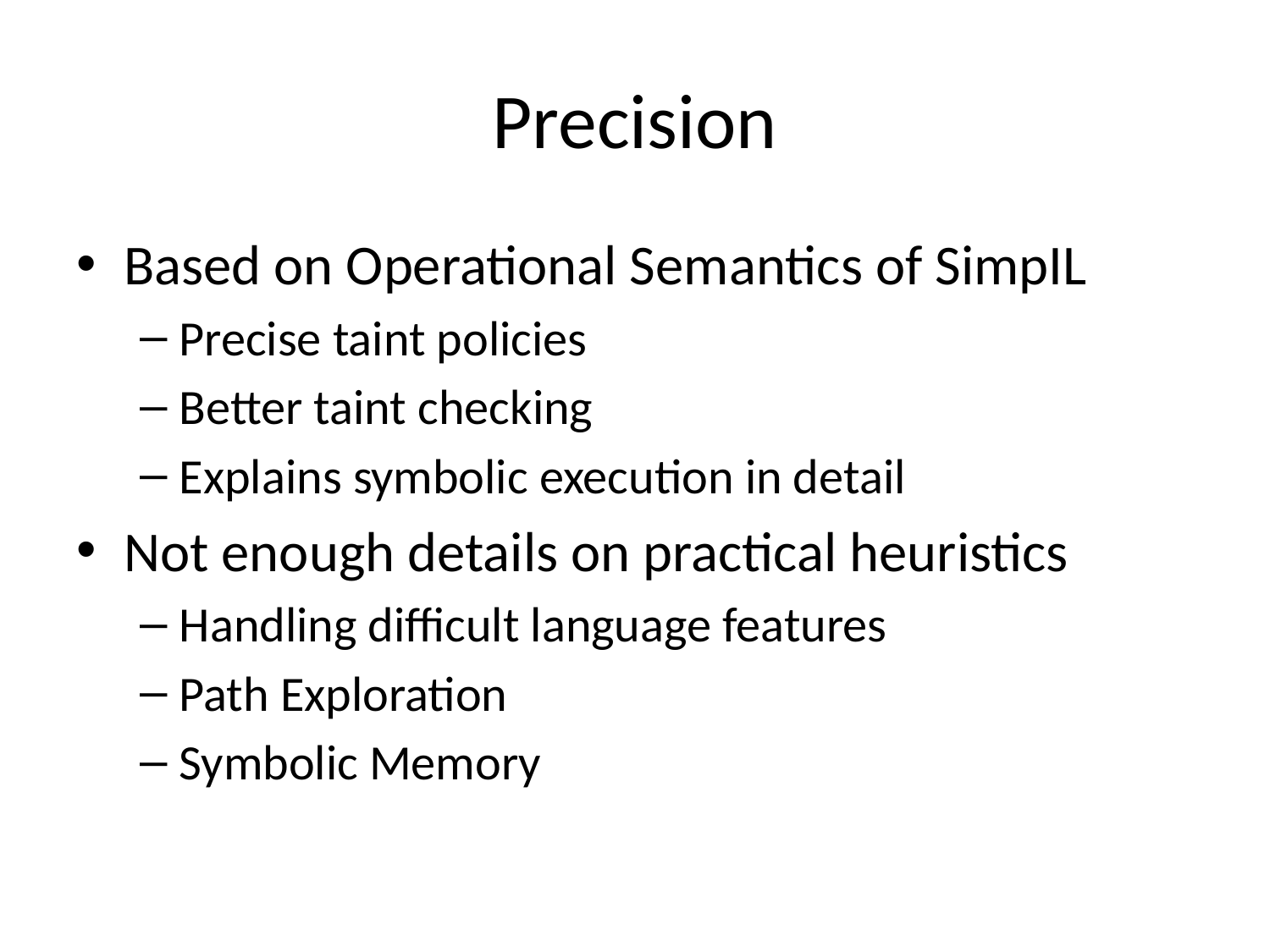

# Precision
Based on Operational Semantics of SimpIL
Precise taint policies
Better taint checking
Explains symbolic execution in detail
Not enough details on practical heuristics
Handling difficult language features
Path Exploration
Symbolic Memory